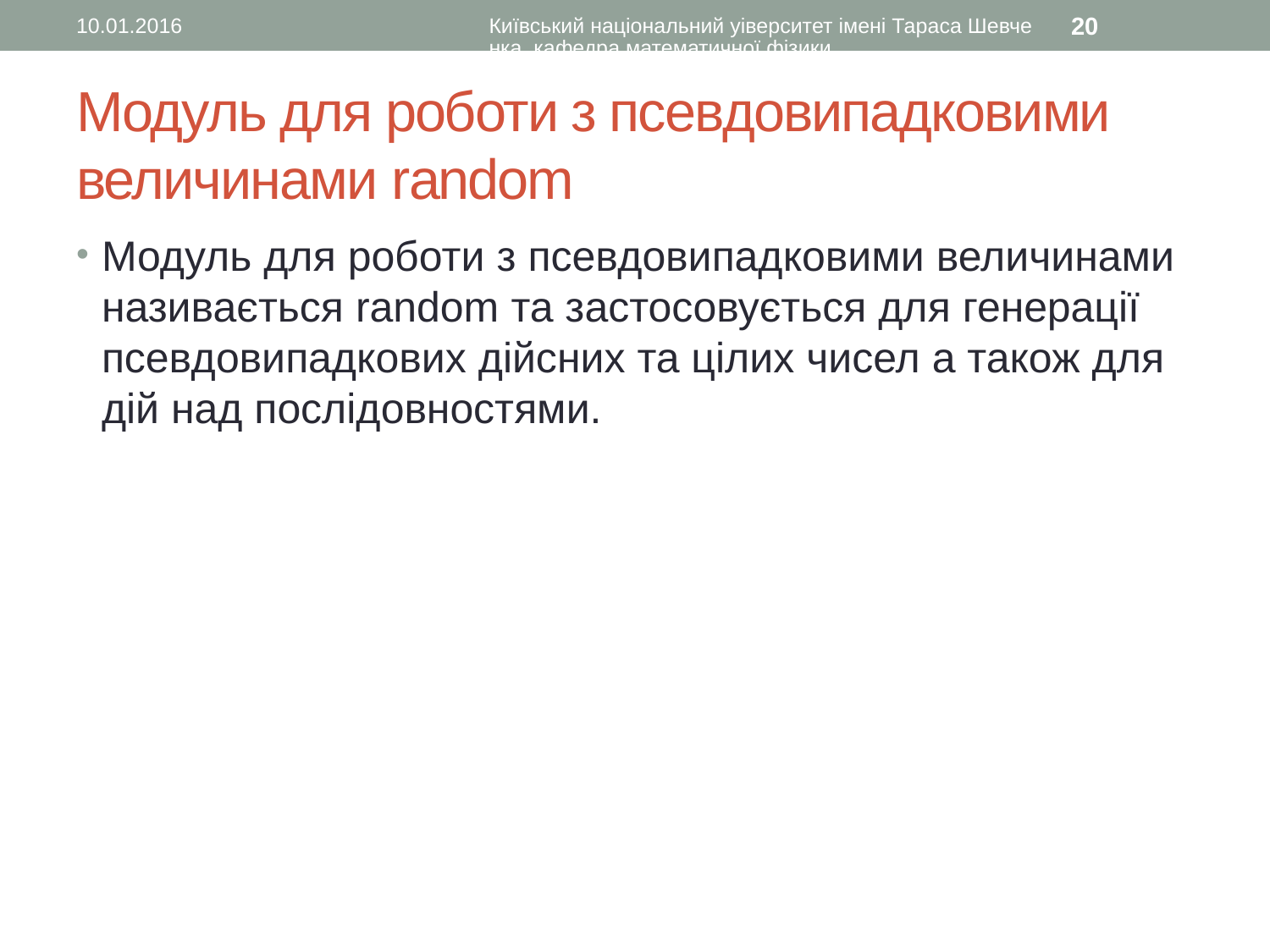

10.01.2016
Київський національний уіверситет імені Тараса Шевченка, кафедра математичної фізики
20
# Модуль для роботи з псевдовипадковими величинами random
Модуль для роботи з псевдовипадковими величинами називається random та застосовується для генерації псевдовипадкових дійсних та цілих чисел а також для дій над послідовностями.